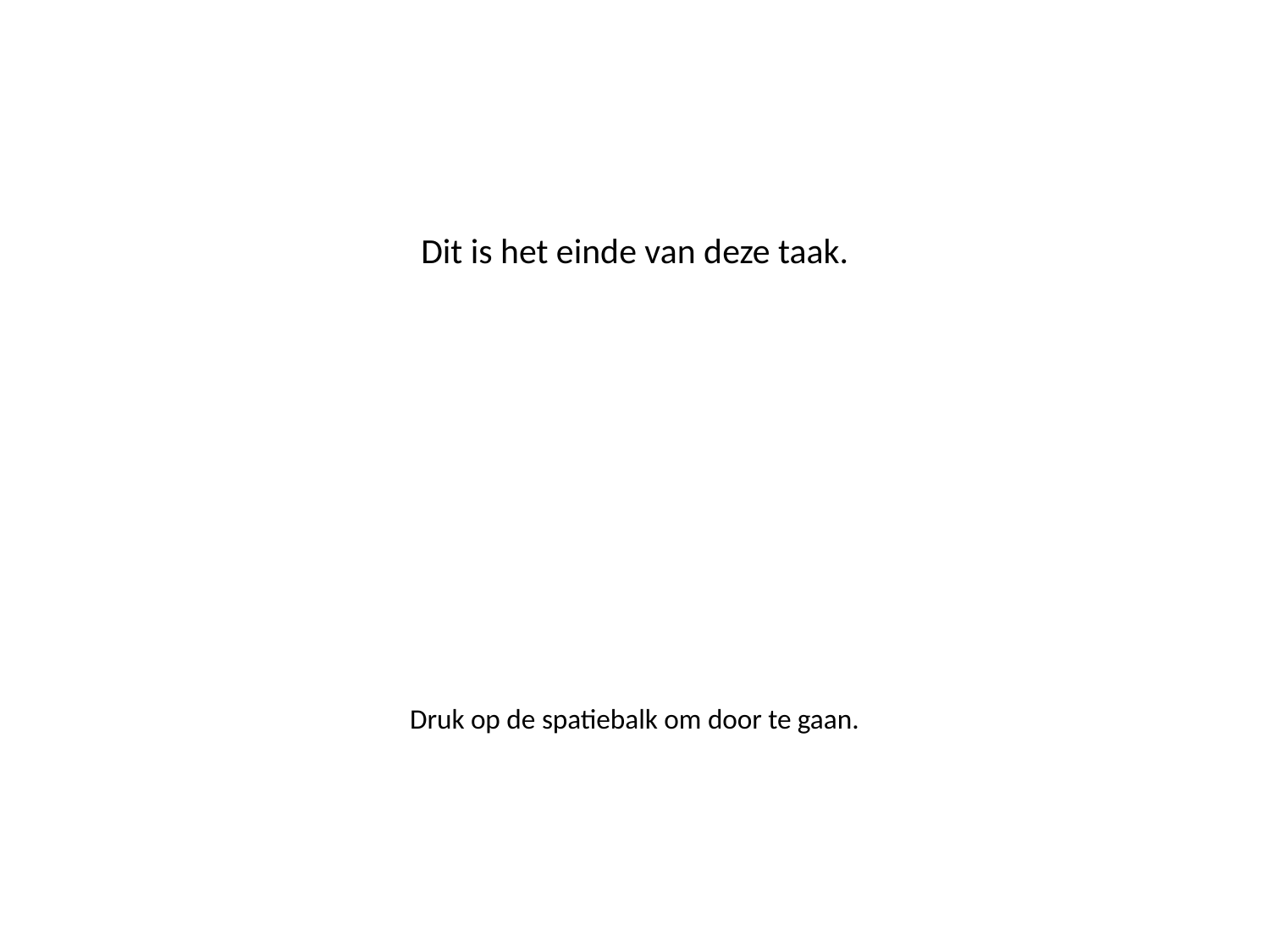

Dit is het einde van deze taak.

Druk op de spatiebalk om door te gaan.